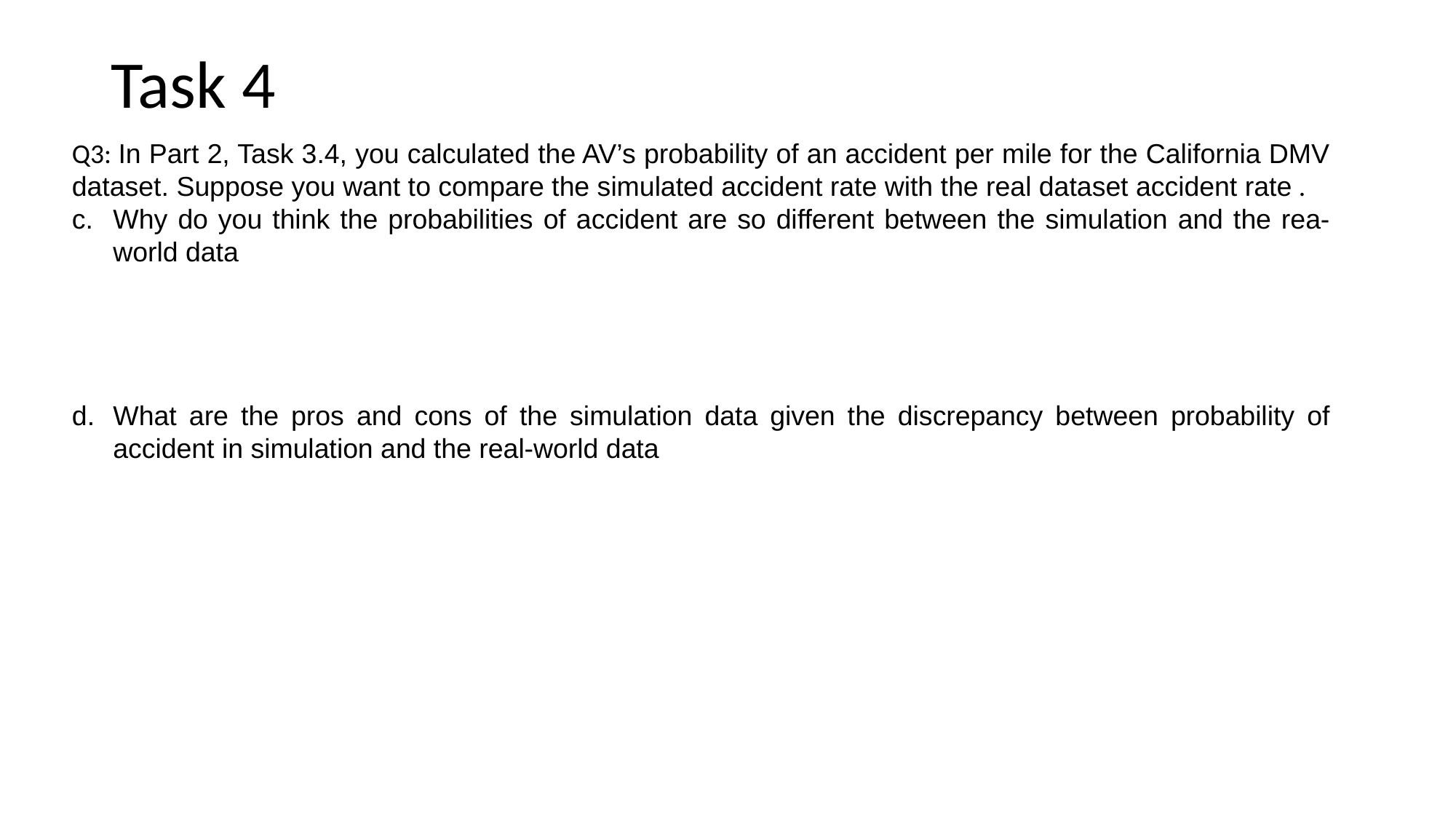

# Task 4
Q3: In Part 2, Task 3.4, you calculated the AV’s probability of an accident per mile for the California DMV dataset. Suppose you want to compare the simulated accident rate with the real dataset accident rate .
Why do you think the probabilities of accident are so different between the simulation and the rea-world data

What are the pros and cons of the simulation data given the discrepancy between probability of accident in simulation and the real-world data